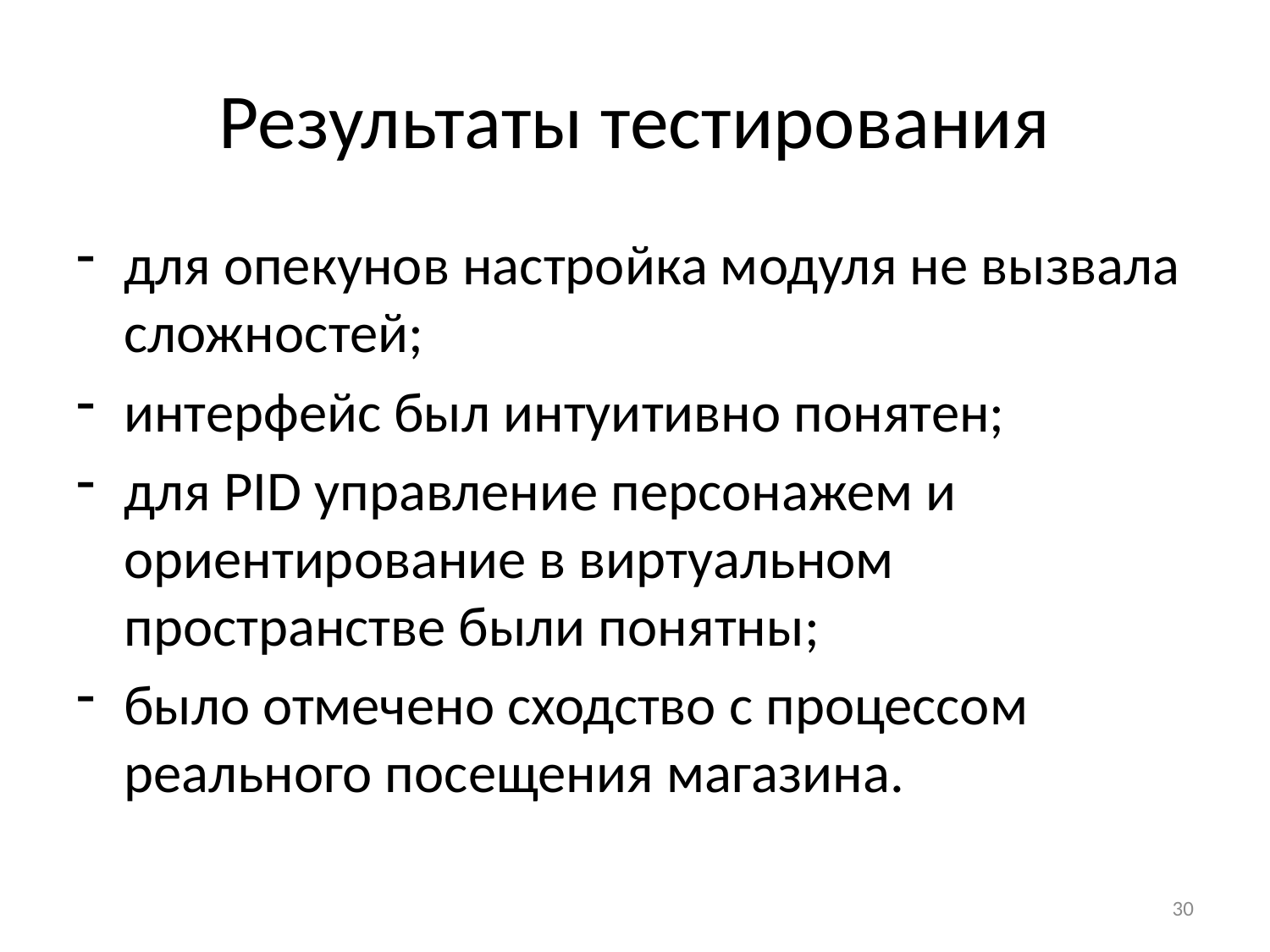

# Результаты тестирования
для опекунов настройка модуля не вызвала сложностей;
интерфейс был интуитивно понятен;
для PID управление персонажем и ориентирование в виртуальном пространстве были понятны;
было отмечено сходство с процессом реального посещения магазина.
30